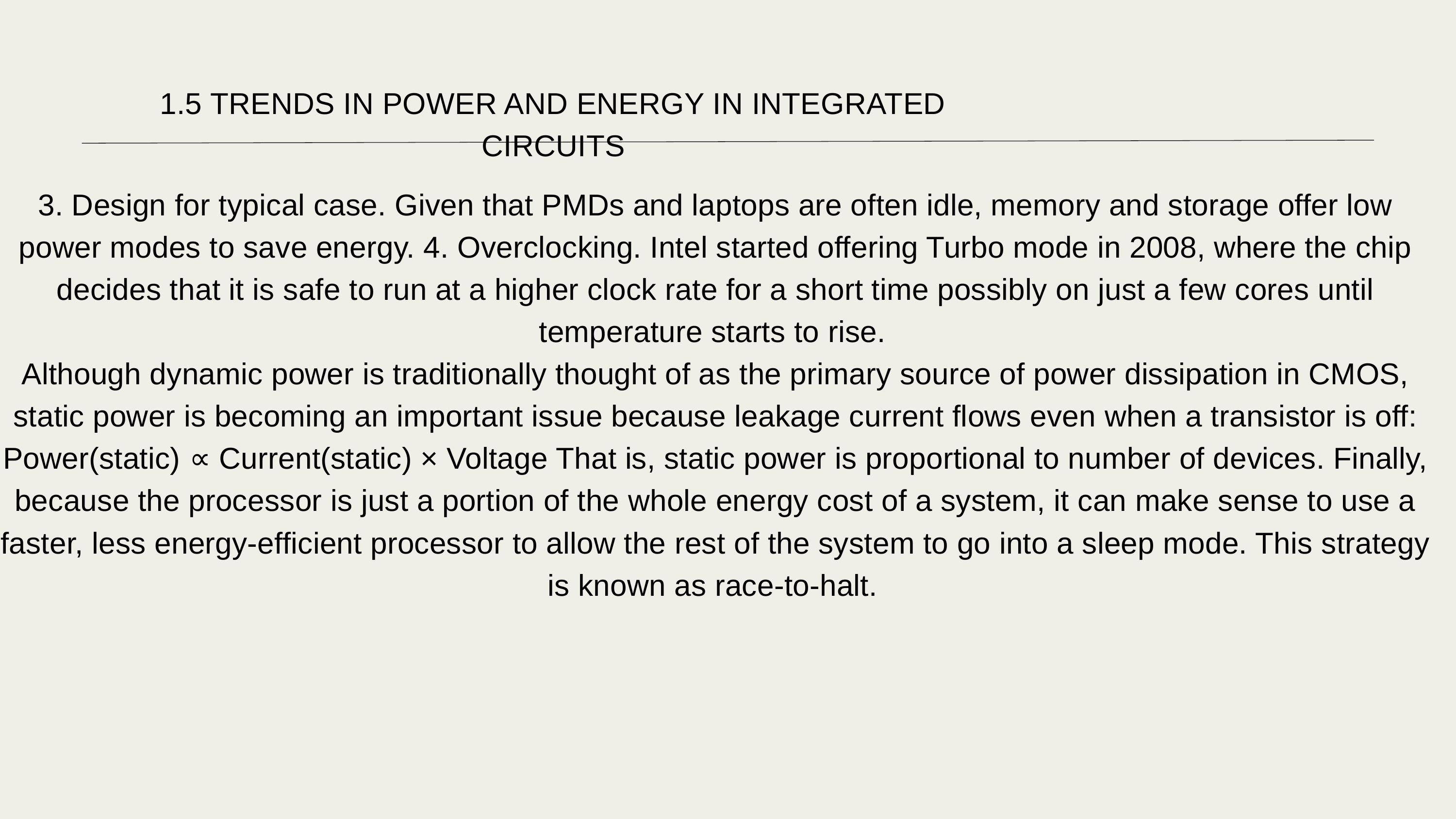

1.5 TRENDS IN POWER AND ENERGY IN INTEGRATED CIRCUITS

3. Design for typical case. Given that PMDs and laptops are often idle, memory and storage offer low power modes to save energy. 4. Overclocking. Intel started offering Turbo mode in 2008, where the chip decides that it is safe to run at a higher clock rate for a short time possibly on just a few cores until temperature starts to rise.
Although dynamic power is traditionally thought of as the primary source of power dissipation in CMOS, static power is becoming an important issue because leakage current flows even when a transistor is off: Power(static) ∝ Current(static) × Voltage That is, static power is proportional to number of devices. Finally, because the processor is just a portion of the whole energy cost of a system, it can make sense to use a faster, less energy-efficient processor to allow the rest of the system to go into a sleep mode. This strategy is known as race-to-halt.